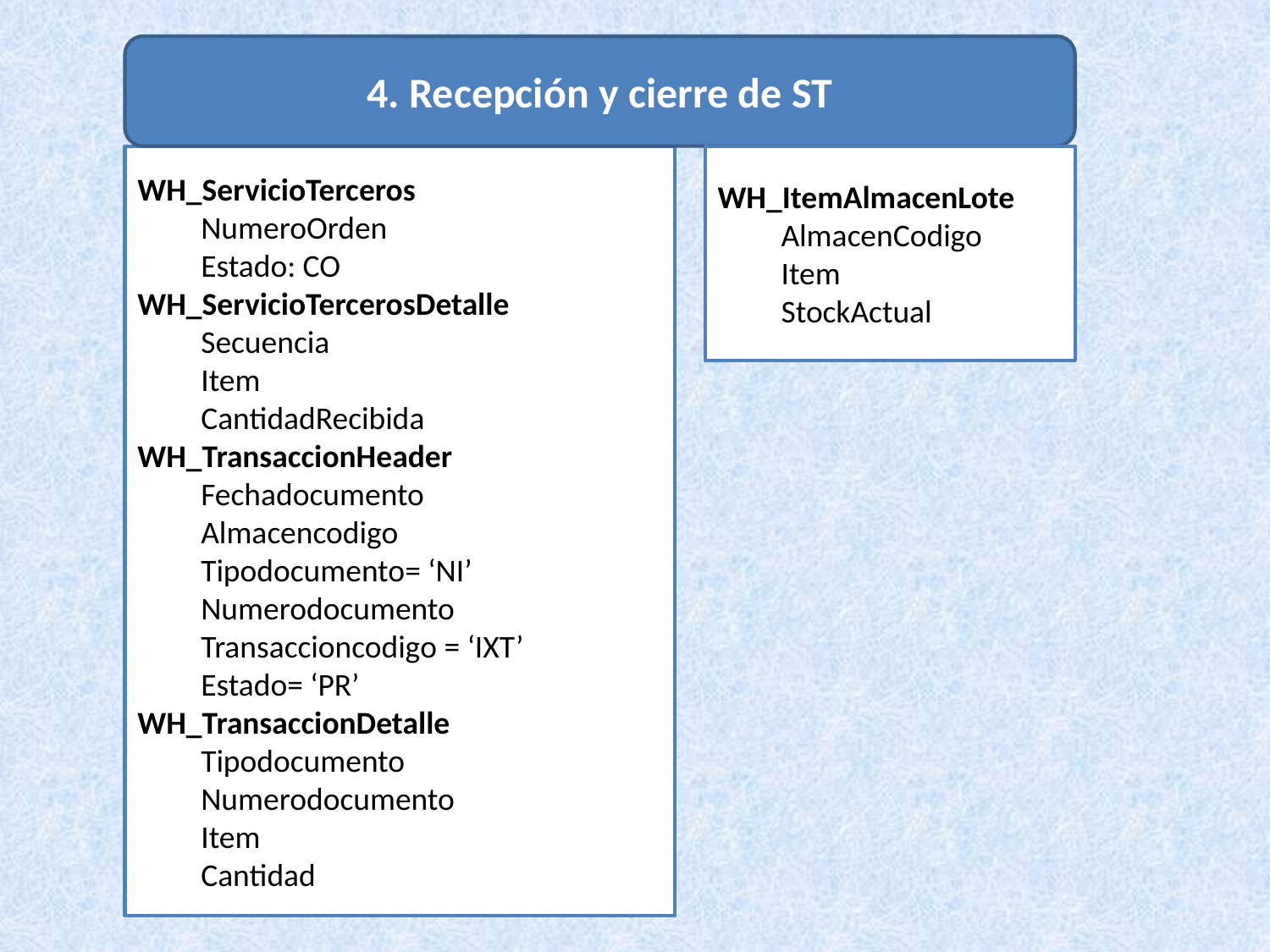

4. Recepción y cierre de ST
WH_ServicioTerceros
NumeroOrden
Estado: CO
WH_ServicioTercerosDetalle
Secuencia
Item
CantidadRecibida
WH_TransaccionHeader
Fechadocumento
Almacencodigo
Tipodocumento= ‘NI’
Numerodocumento
Transaccioncodigo = ‘IXT’
Estado= ‘PR’
WH_TransaccionDetalle
Tipodocumento
Numerodocumento
Item
Cantidad
WH_ItemAlmacenLote
AlmacenCodigo
Item
StockActual